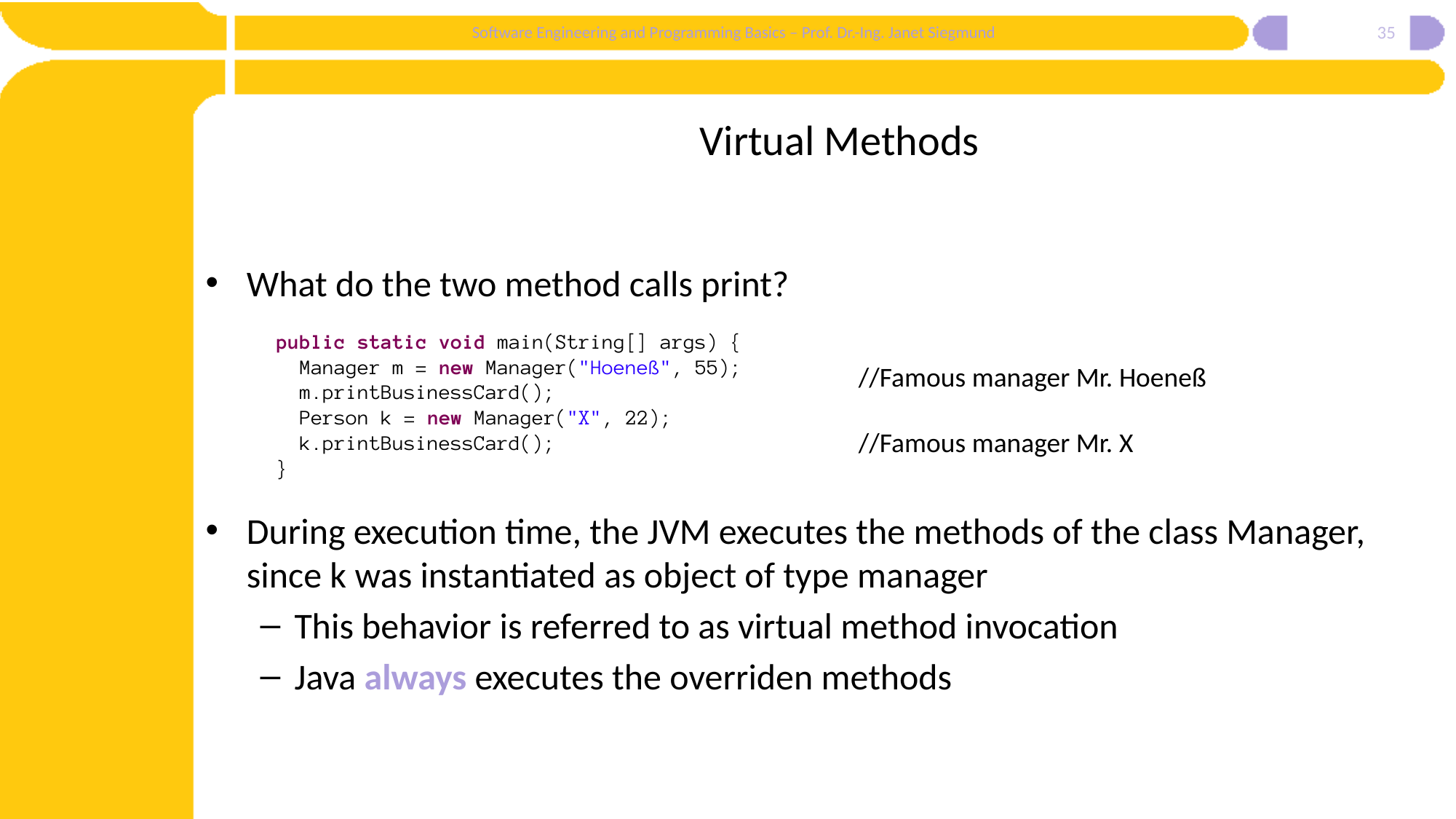

35
# Virtual Methods
What do the two method calls print?

During execution time, the JVM executes the methods of the class Manager, since k was instantiated as object of type manager
This behavior is referred to as virtual method invocation
Java always executes the overriden methods

public static void main(String[] args) {
  Manager m = new Manager("Hoeneß", 55);
  m.printBusinessCard();
  Person k = new Manager("X", 22);
  k.printBusinessCard();
}
//Famous manager Mr. Hoeneß

//Famous manager Mr. X